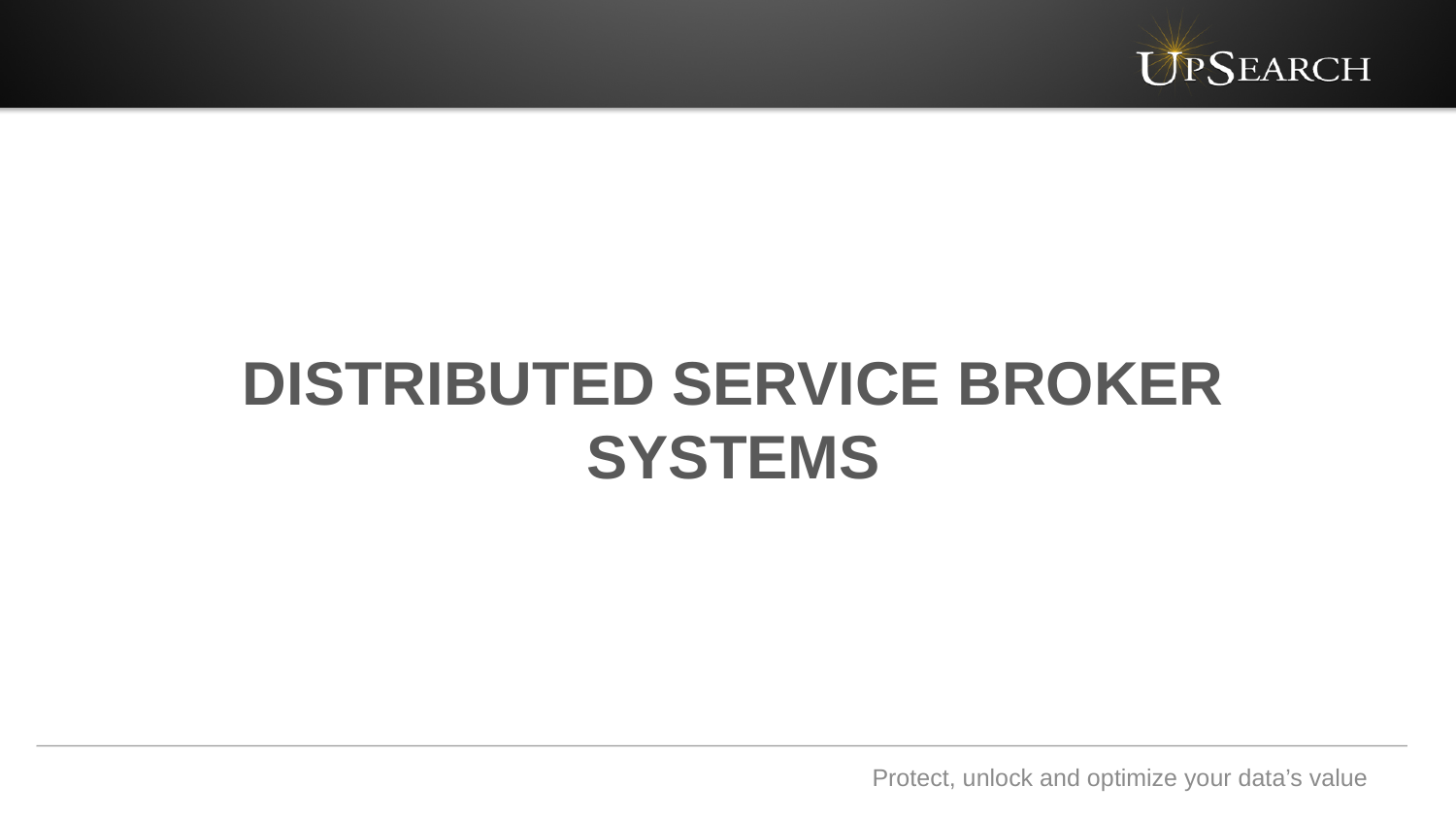

# Distributed Service Broker Systems
Protect, unlock and optimize your data’s value